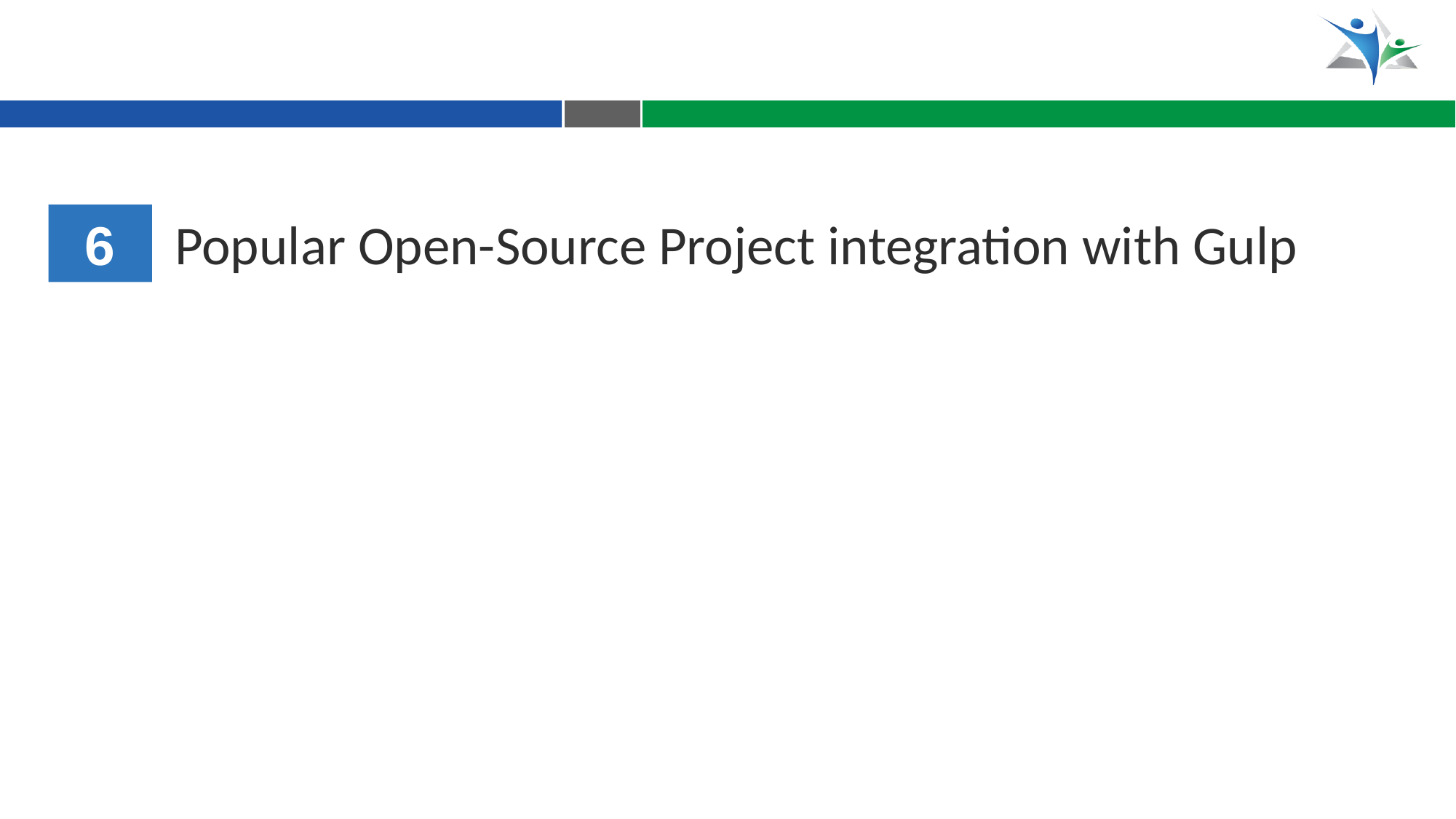

6
Popular Open-Source Project integration with Gulp